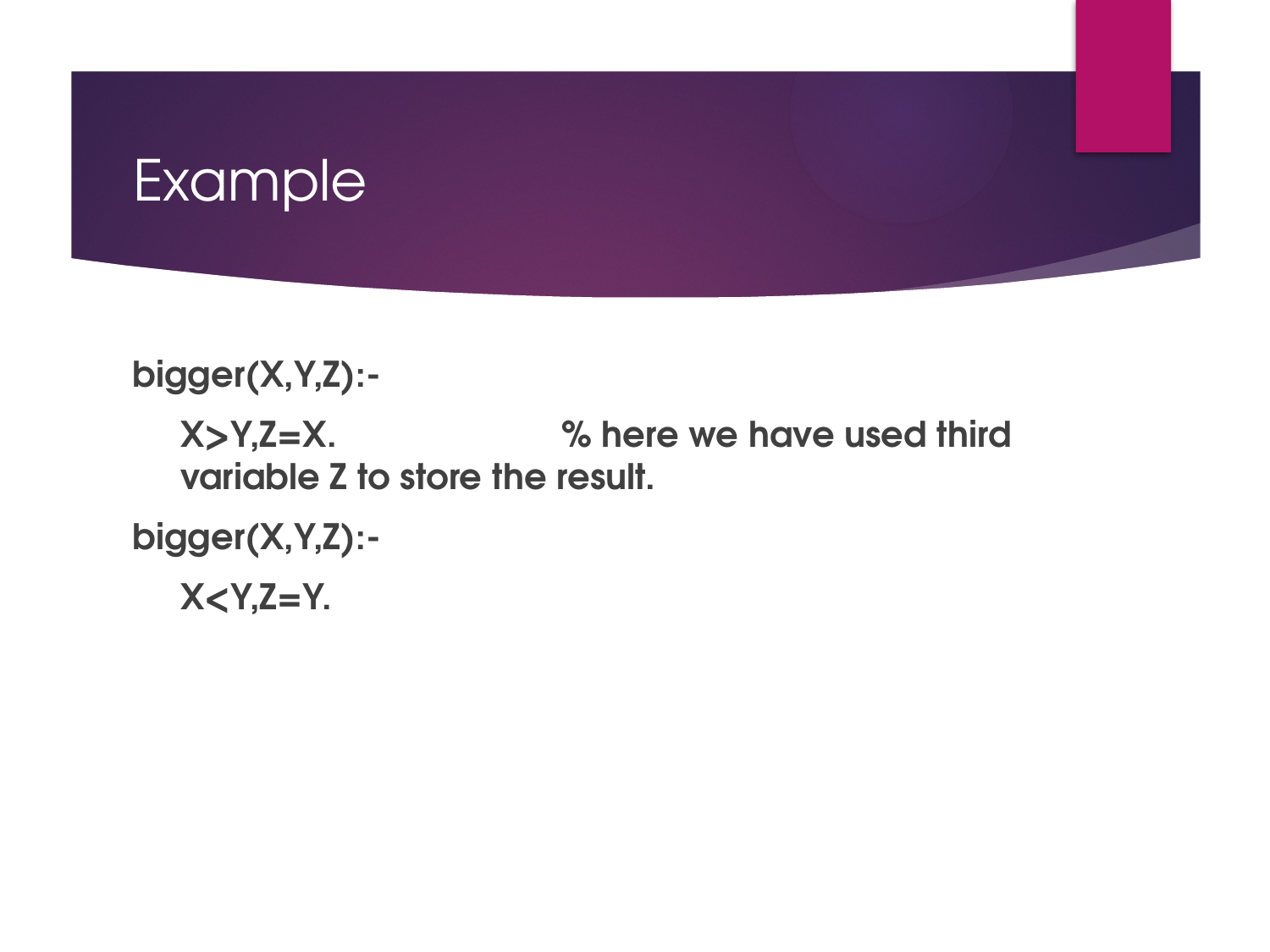

# Example
bigger(X,Y,Z):-
	X>Y,Z=X.		% here we have used third variable Z to store the result.
bigger(X,Y,Z):-
	X<Y,Z=Y.